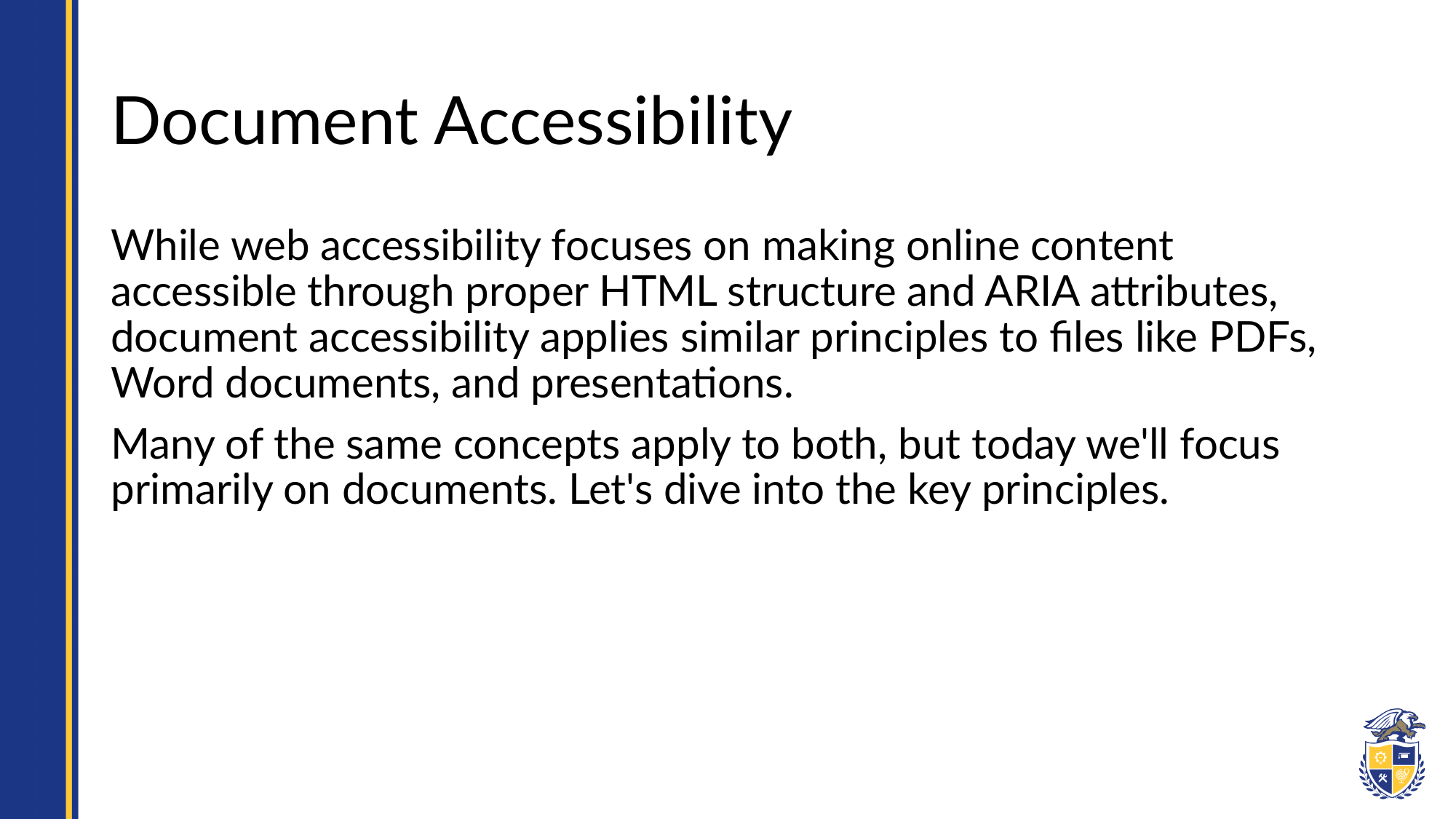

# Document Accessibility
While web accessibility focuses on making online content accessible through proper HTML structure and ARIA attributes, document accessibility applies similar principles to files like PDFs, Word documents, and presentations.
Many of the same concepts apply to both, but today we'll focus primarily on documents. Let's dive into the key principles.